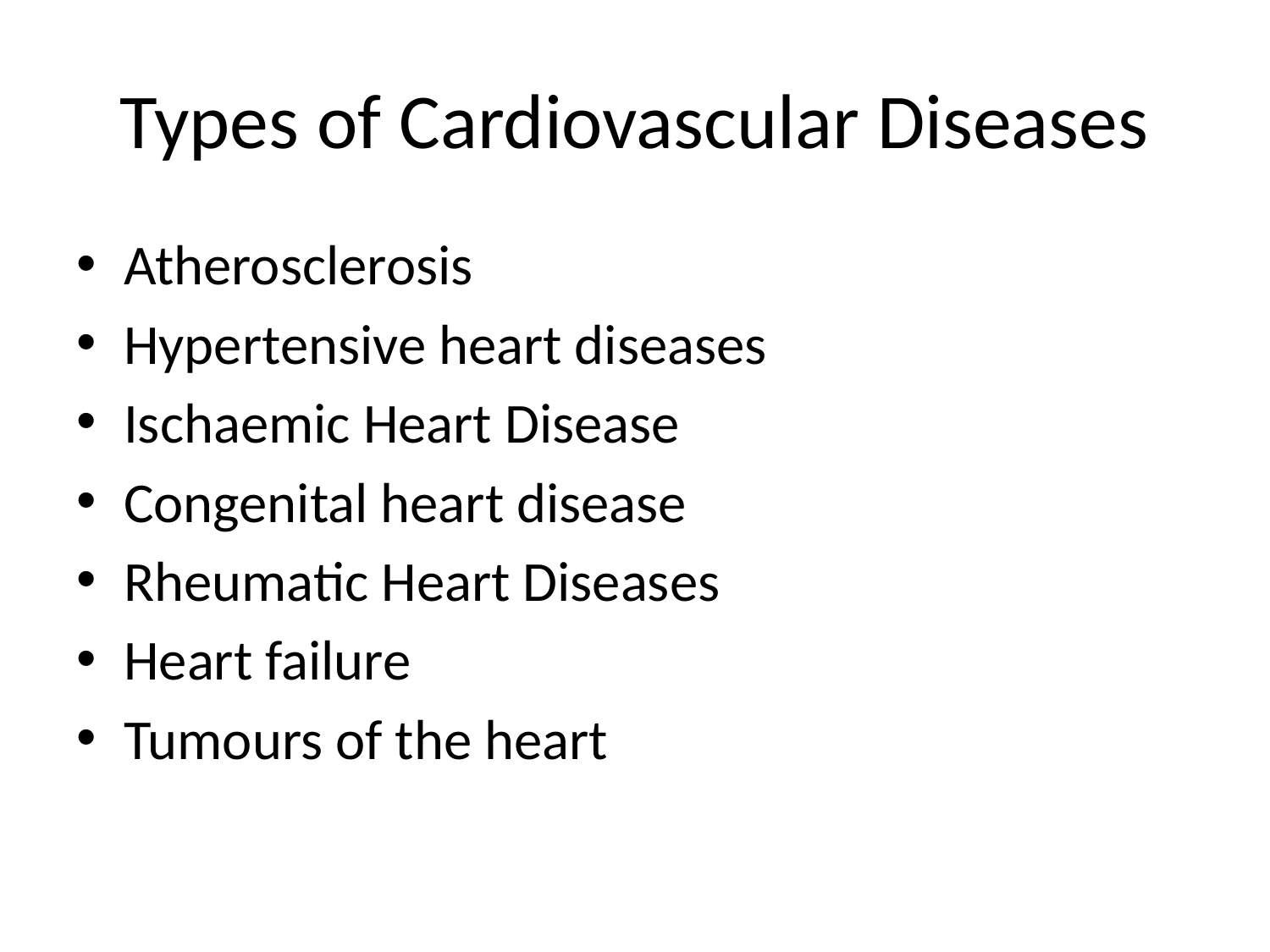

# Types of Cardiovascular Diseases
Atherosclerosis
Hypertensive heart diseases
Ischaemic Heart Disease
Congenital heart disease
Rheumatic Heart Diseases
Heart failure
Tumours of the heart